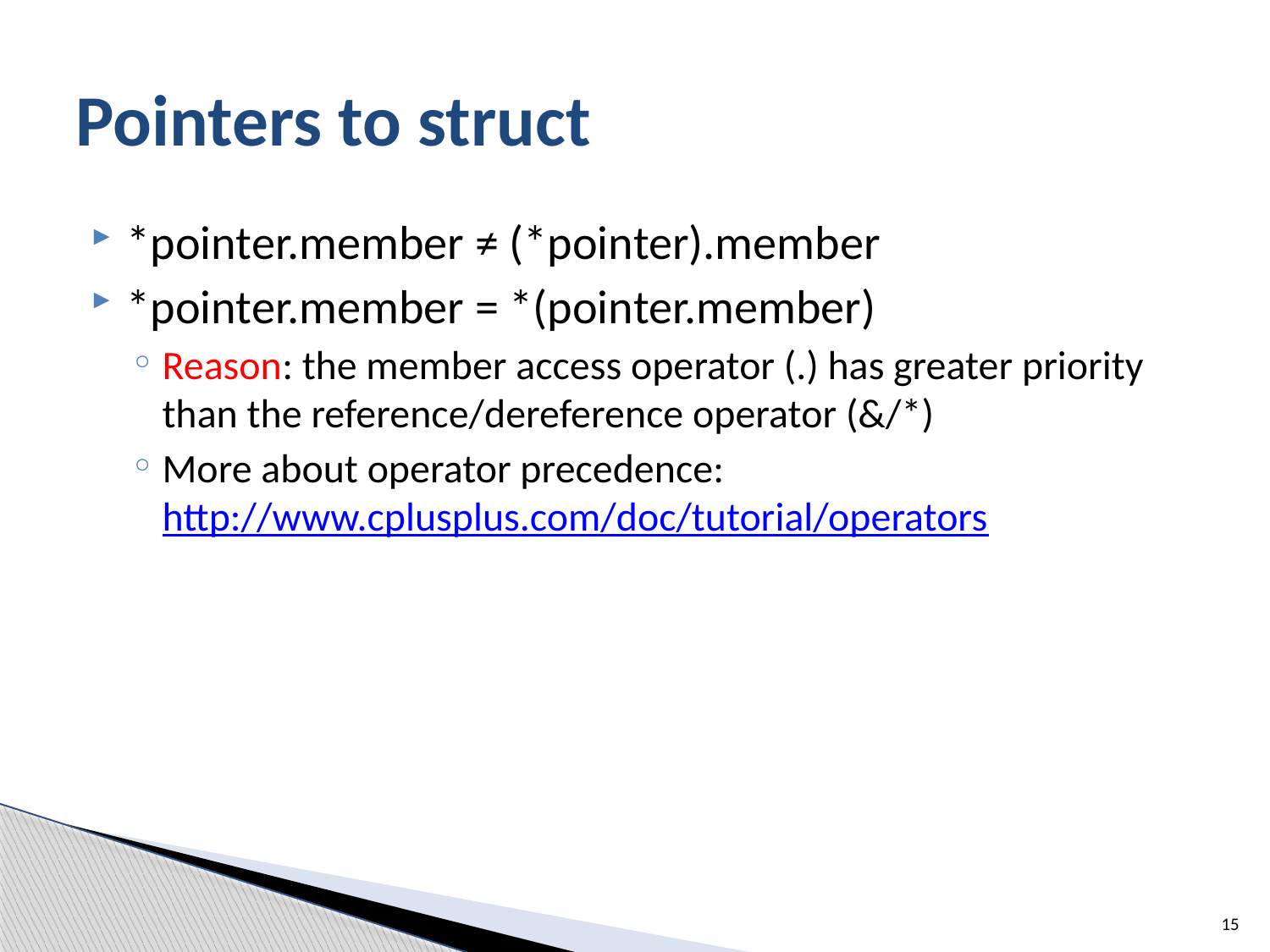

# Pointers to struct
*pointer.member ≠ (*pointer).member
*pointer.member = *(pointer.member)
Reason: the member access operator (.) has greater priority than the reference/dereference operator (&/*)
More about operator precedence: http://www.cplusplus.com/doc/tutorial/operators

15